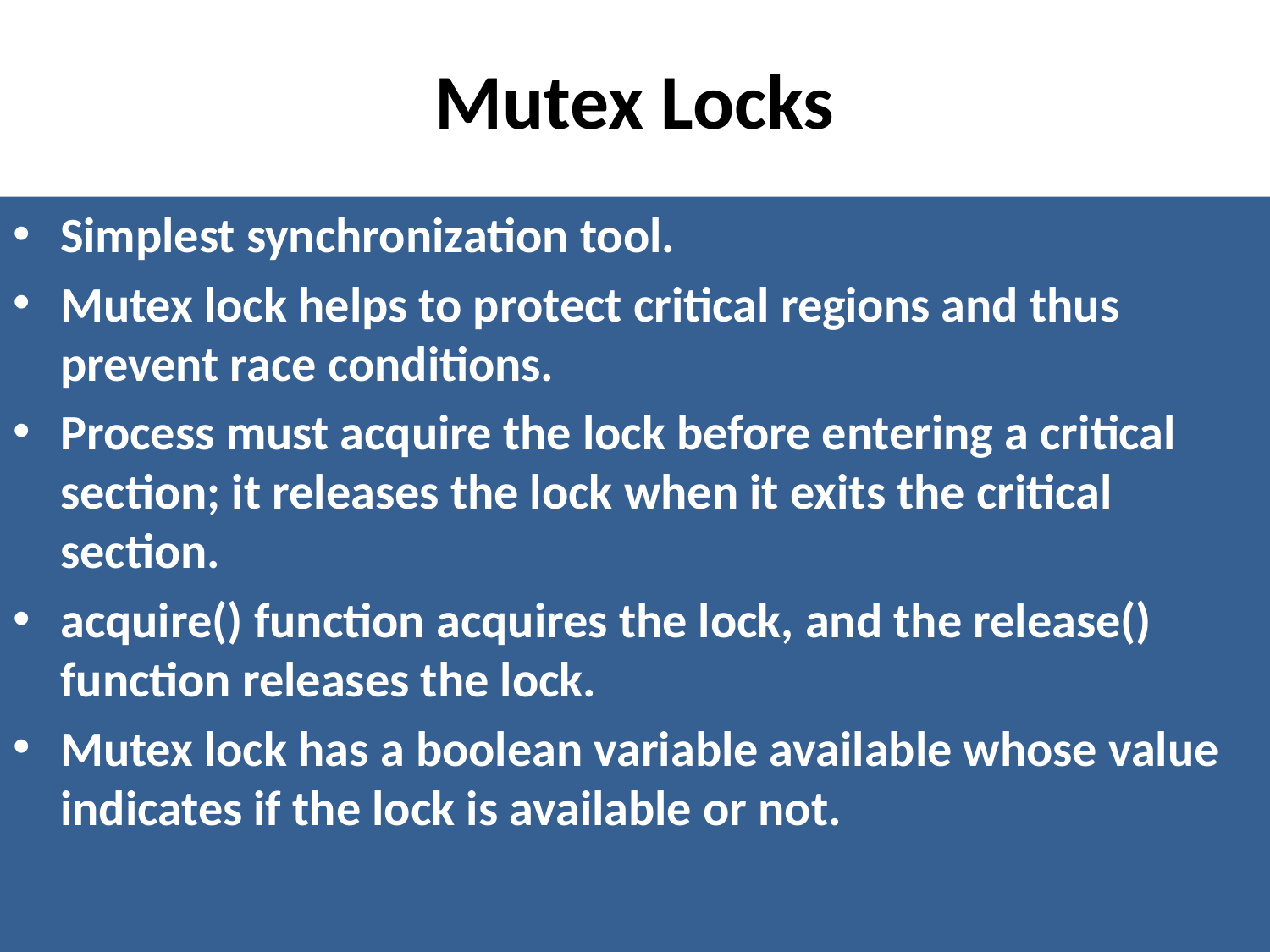

# Mutex Locks
Simplest synchronization tool.
Mutex lock helps to protect critical regions and thus prevent race conditions.
Process must acquire the lock before entering a critical section; it releases the lock when it exits the critical section.
acquire() function acquires the lock, and the release() function releases the lock.
Mutex lock has a boolean variable available whose value indicates if the lock is available or not.